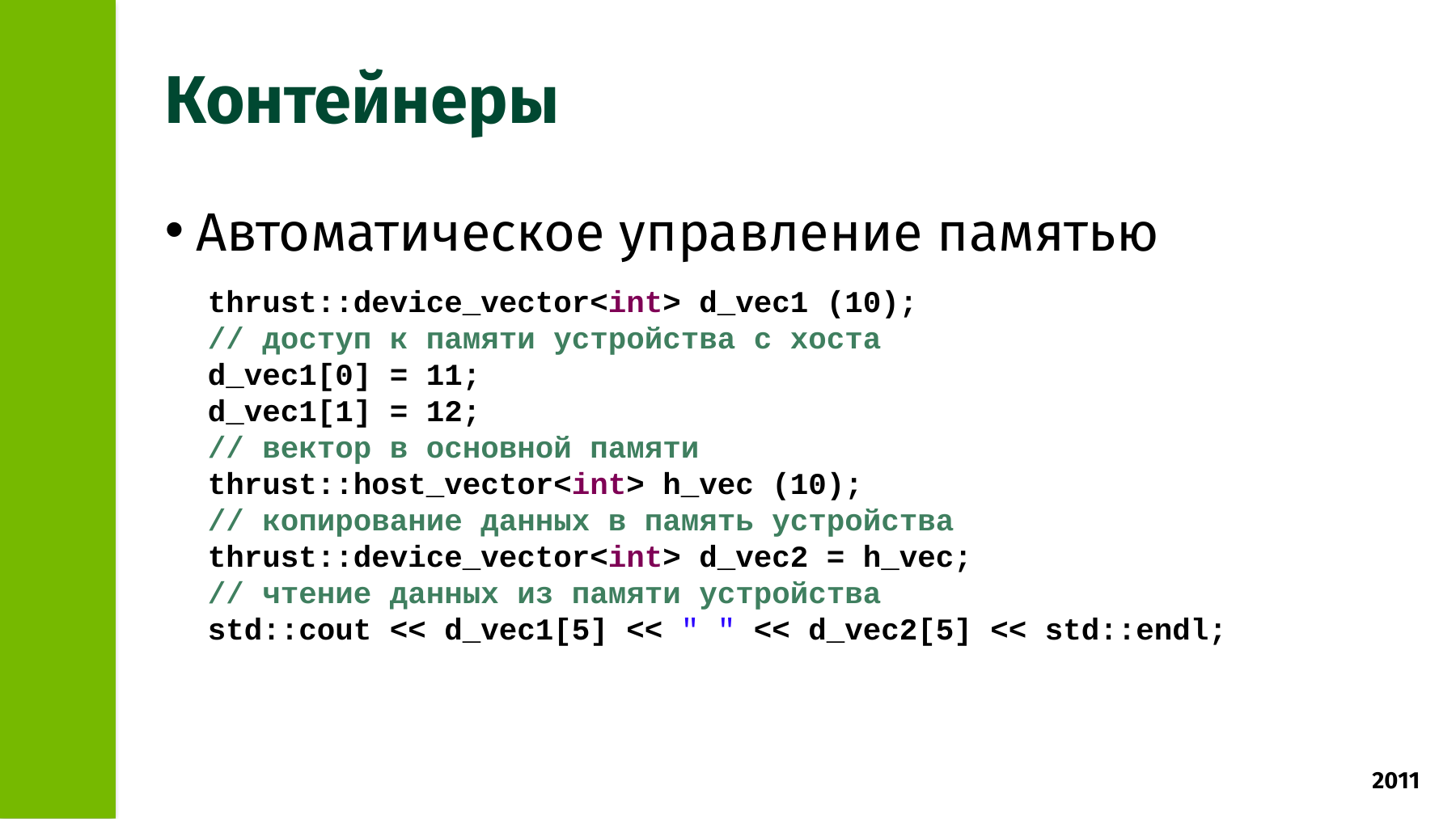

# Контейнеры
Автоматическое управление памятью
thrust::device_vector<int> d_vec1 (10);
// доступ к памяти устройства с хоста
d_vec1[0] = 11;
d_vec1[1] = 12;
// вектор в основной памяти
thrust::host_vector<int> h_vec (10);
// копирование данных в память устройства
thrust::device_vector<int> d_vec2 = h_vec;
// чтение данных из памяти устройства
std::cout << d_vec1[5] << " " << d_vec2[5] << std::endl;